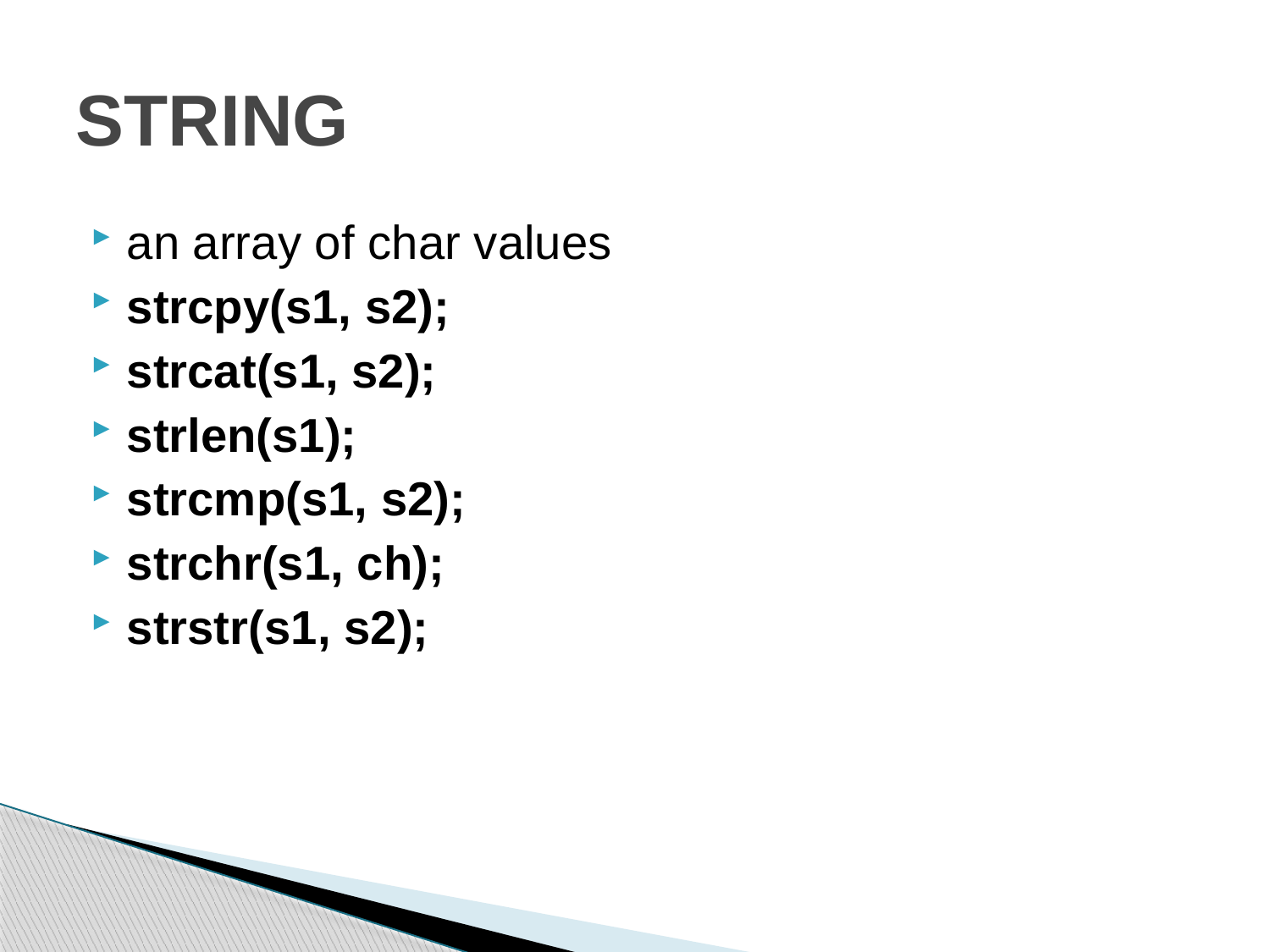

# STRING
an array of char values
strcpy(s1, s2);
strcat(s1, s2);
strlen(s1);
strcmp(s1, s2);
strchr(s1, ch);
strstr(s1, s2);